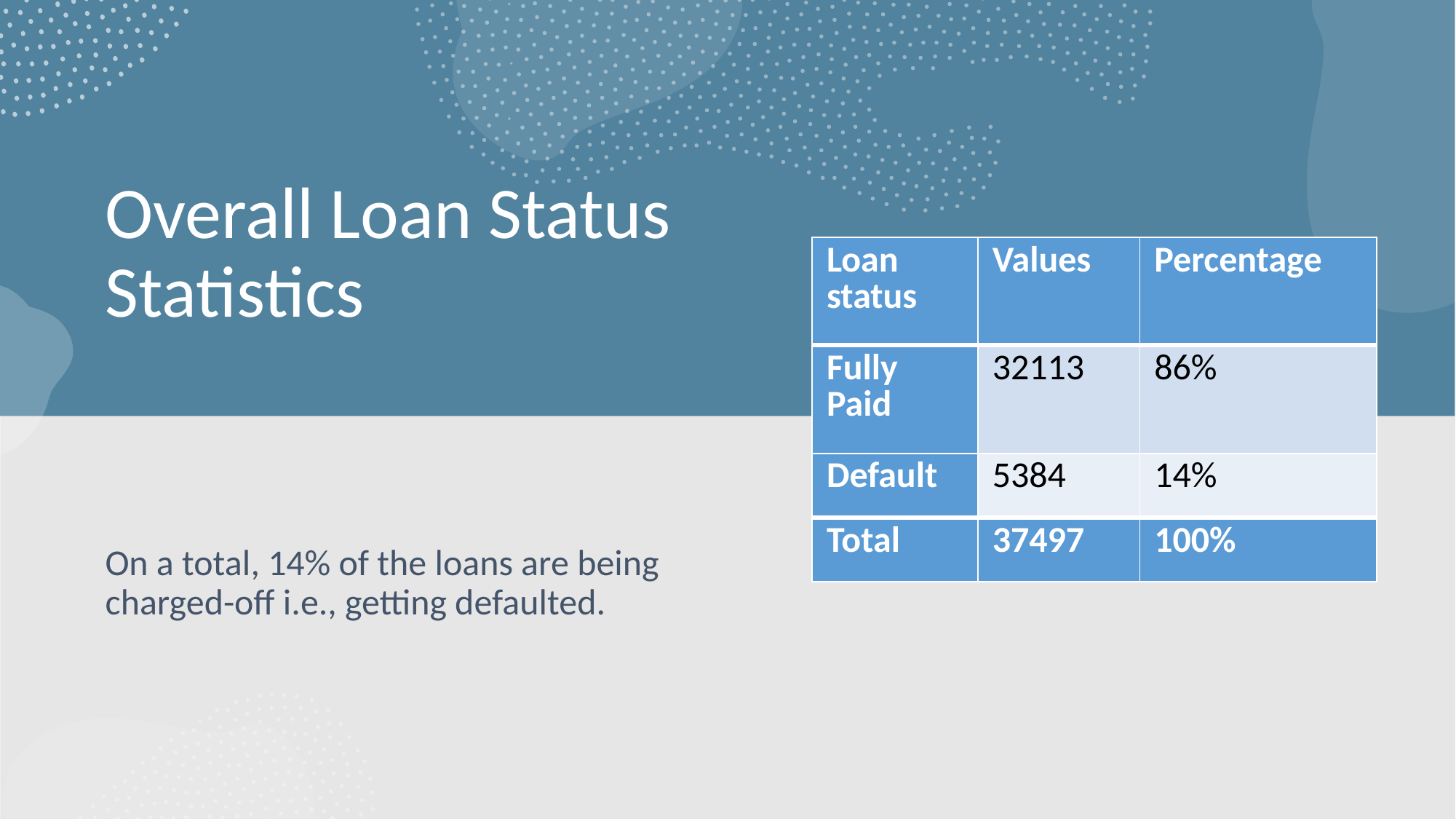

# Overall Loan Status Statistics
| Loan status | Values | Percentage |
| --- | --- | --- |
| Fully Paid | 32113 | 86% |
| Default | 5384 | 14% |
| Total | 37497 | 100% |
On a total, 14% of the loans are being  charged-off i.e., getting defaulted.